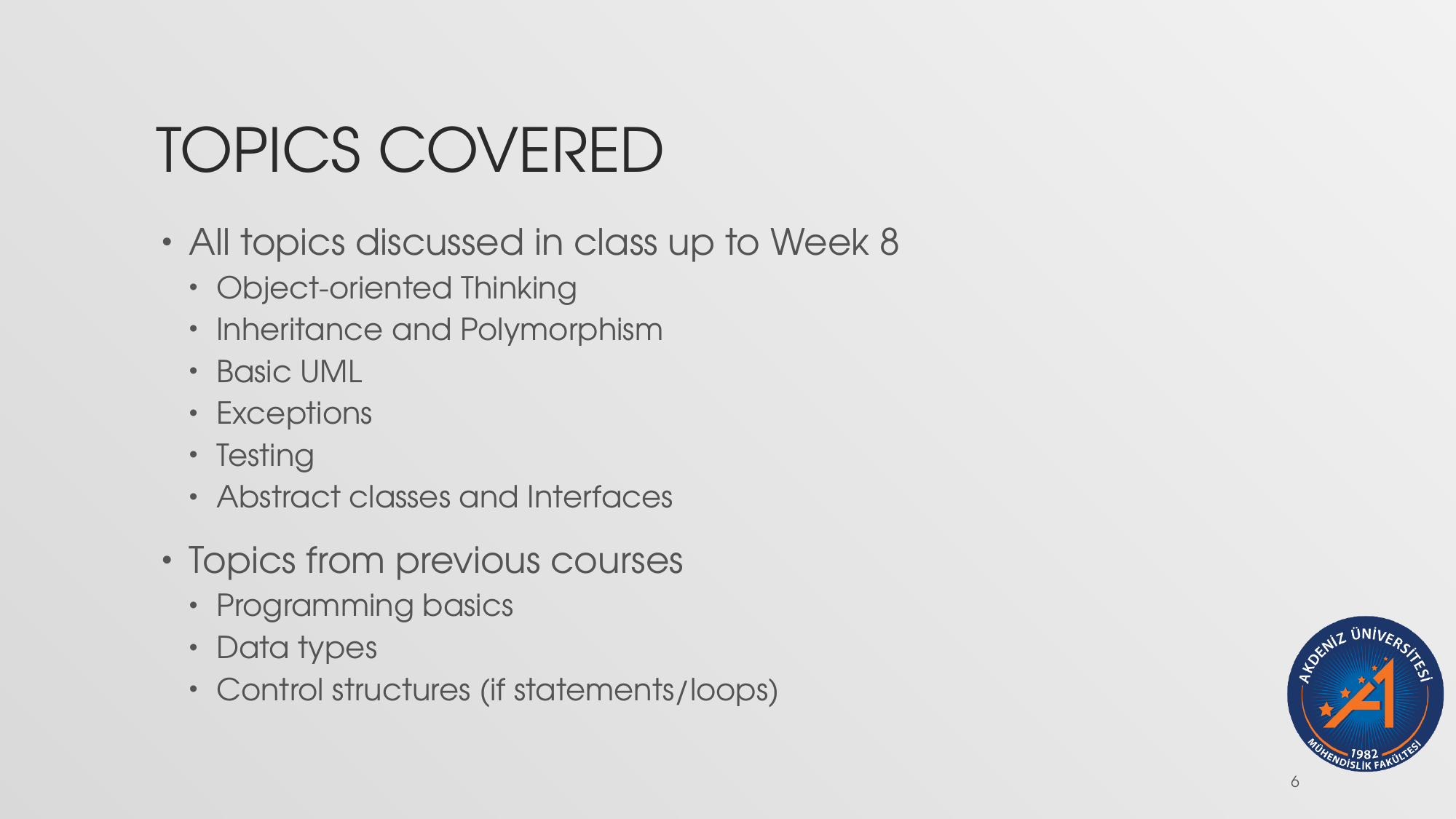

# Topics Covered
All topics discussed in class up to Week 8
Object-oriented Thinking
Inheritance and Polymorphism
Basic UML
Exceptions
Testing
Abstract classes and Interfaces
Topics from previous courses
Programming basics
Data types
Control structures (if statements/loops)
6